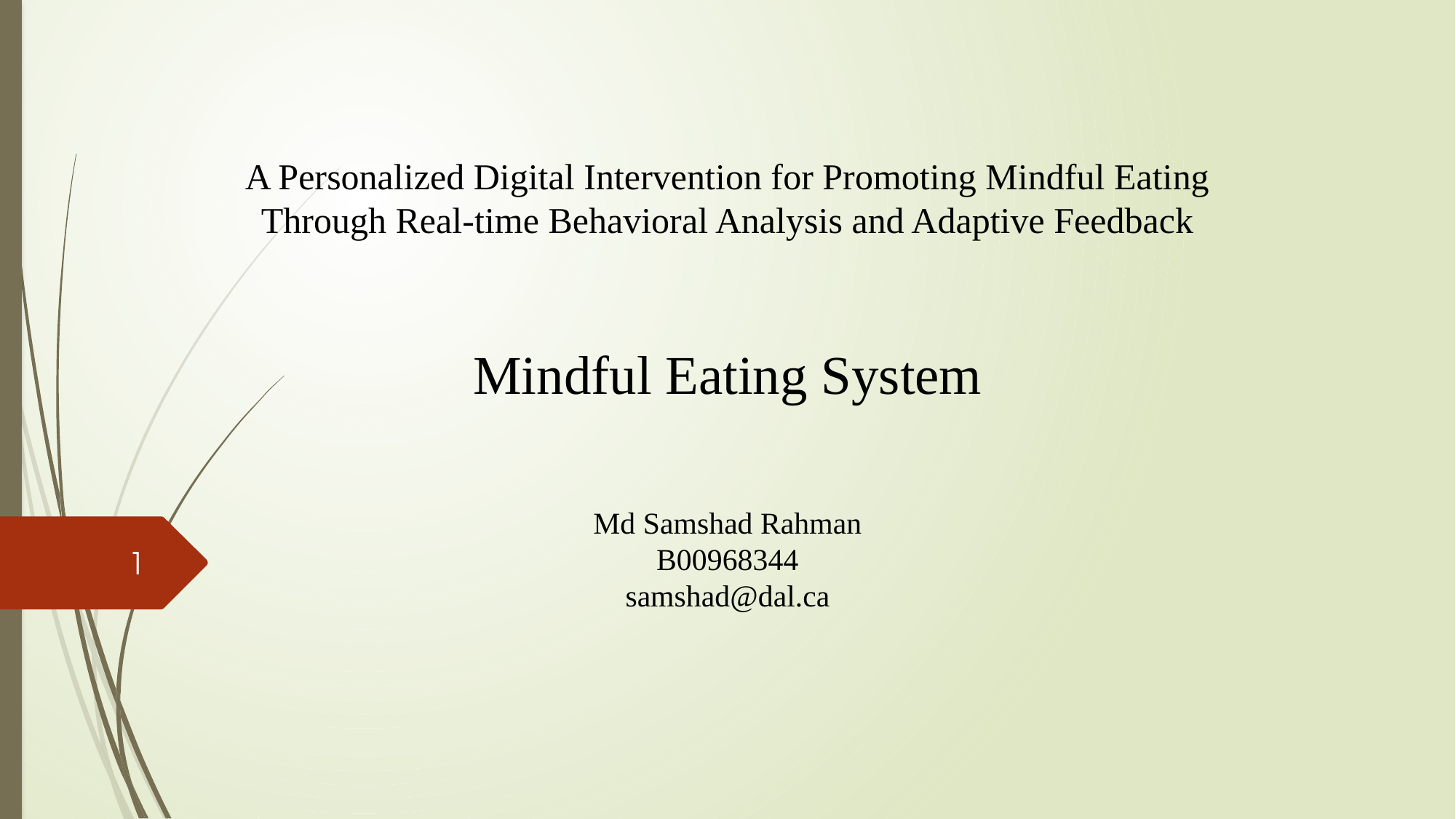

A Personalized Digital Intervention for Promoting Mindful Eating Through Real-time Behavioral Analysis and Adaptive Feedback
Mindful Eating System
Md Samshad Rahman
B00968344
samshad@dal.ca
1